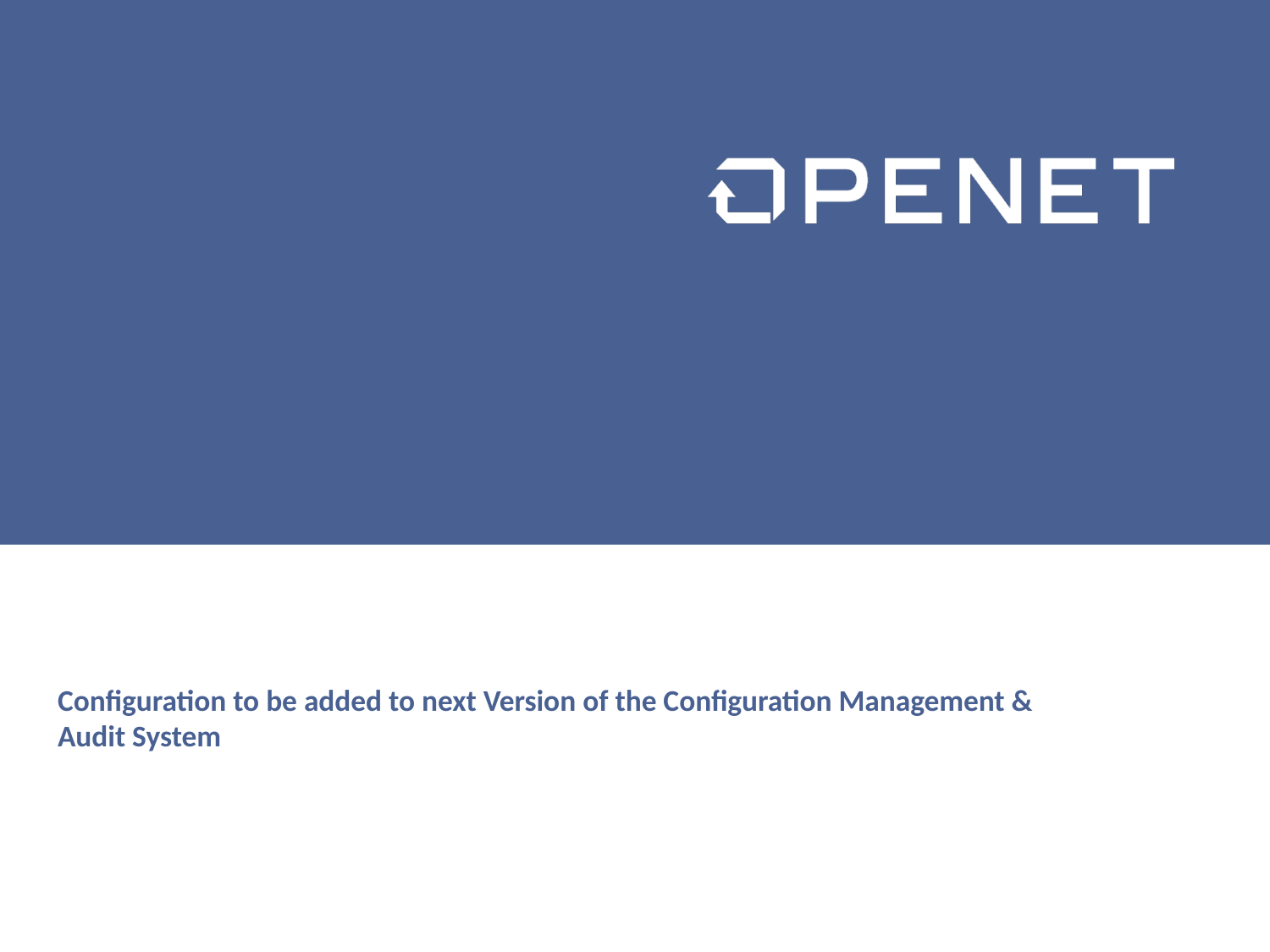

# Configuration to be added to next Version of the Configuration Management & Audit System